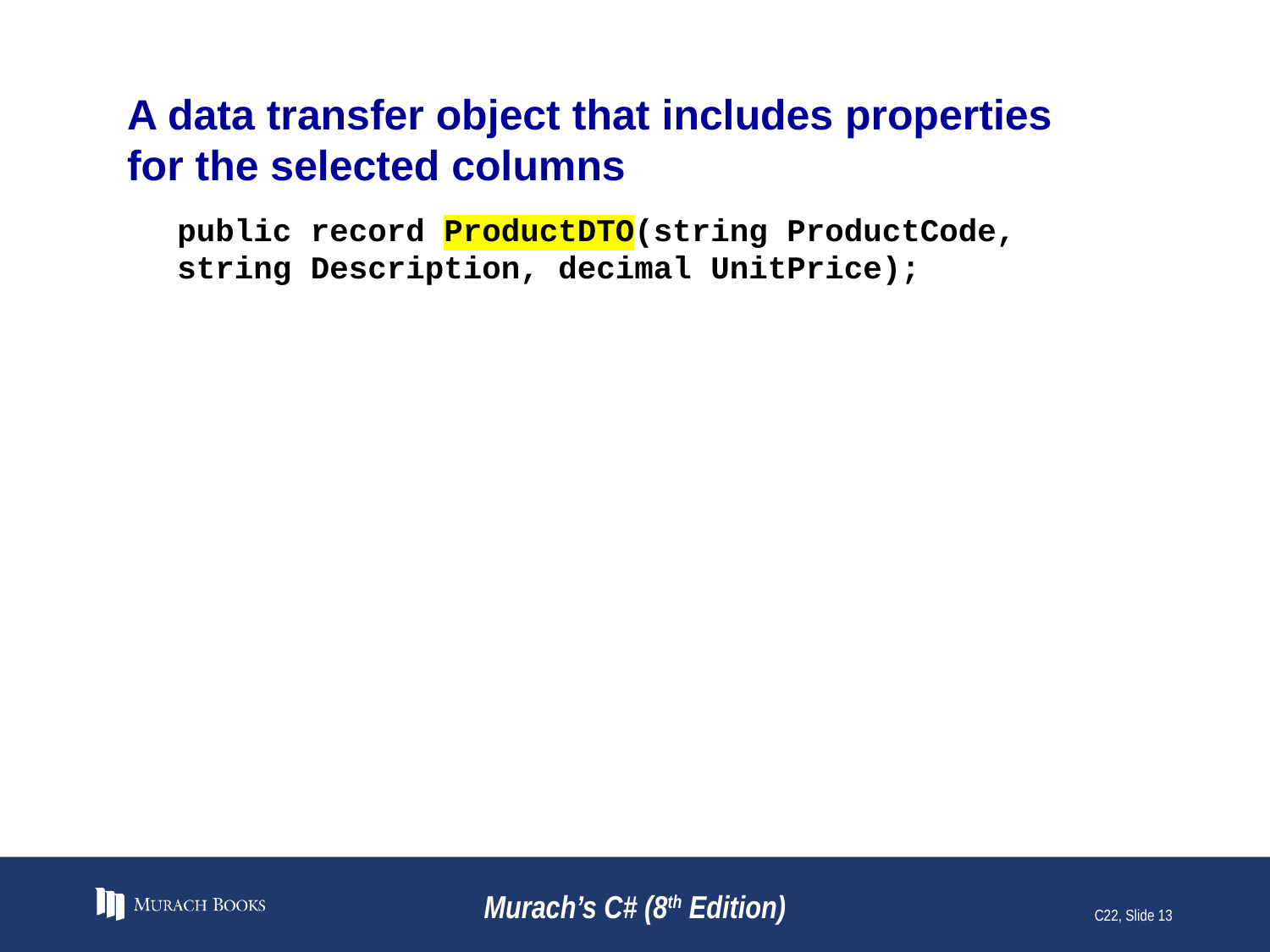

# A data transfer object that includes properties for the selected columns
public record ProductDTO(string ProductCode,
string Description, decimal UnitPrice);

Murach’s C# (8th Edition)

C22, Slide 13